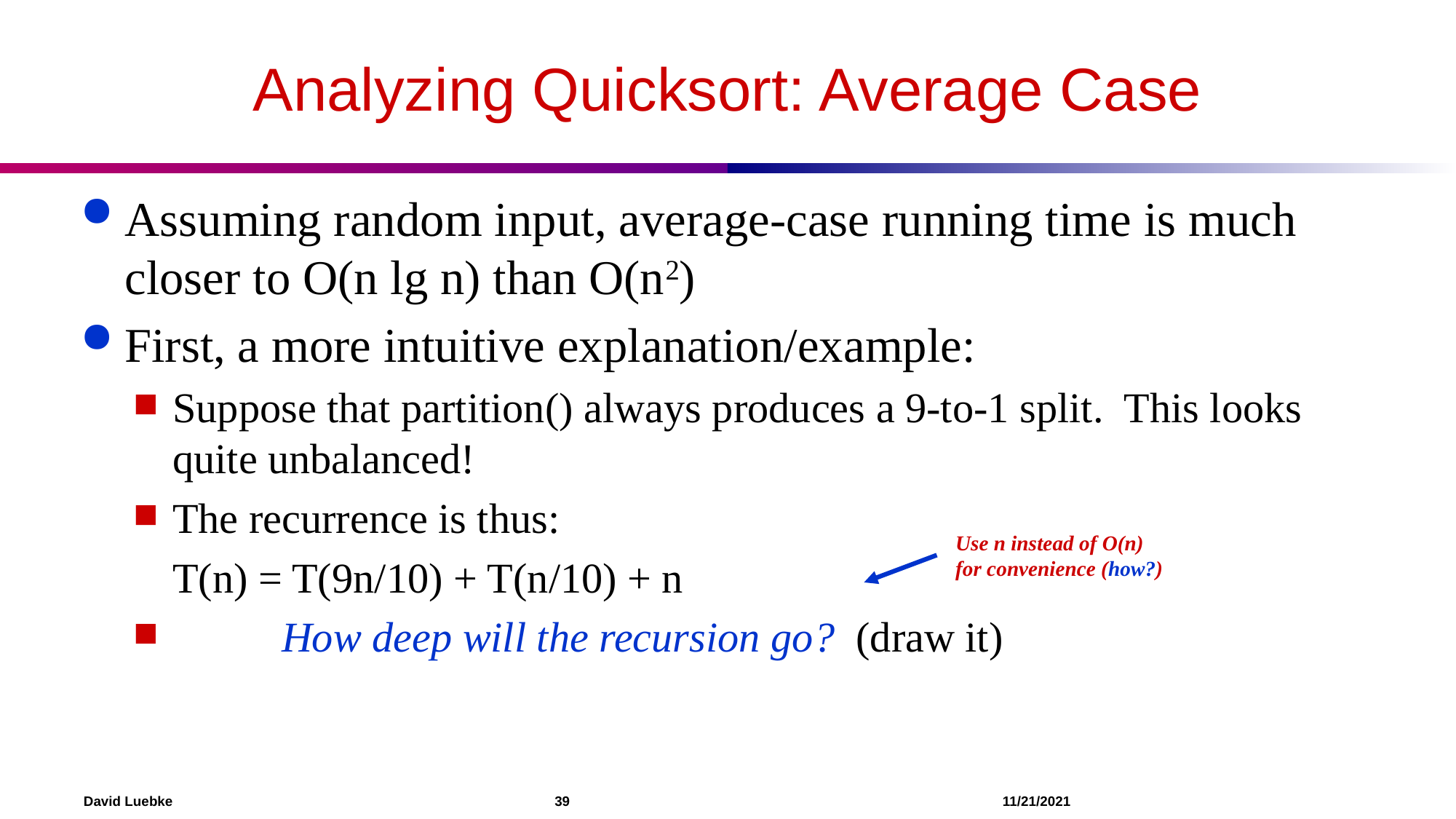

# Analyzing Quicksort: Average Case
Assuming random input, average-case running time is much closer to O(n lg n) than O(n2)
First, a more intuitive explanation/example:
Suppose that partition() always produces a 9-to-1 split.  This looks quite unbalanced!
The recurrence is thus:
	T(n) = T(9n/10) + T(n/10) + n
	How deep will the recursion go?  (draw it)
Use n instead of O(n)
for convenience (how?)

David Luebke				         39 				            11/21/2021